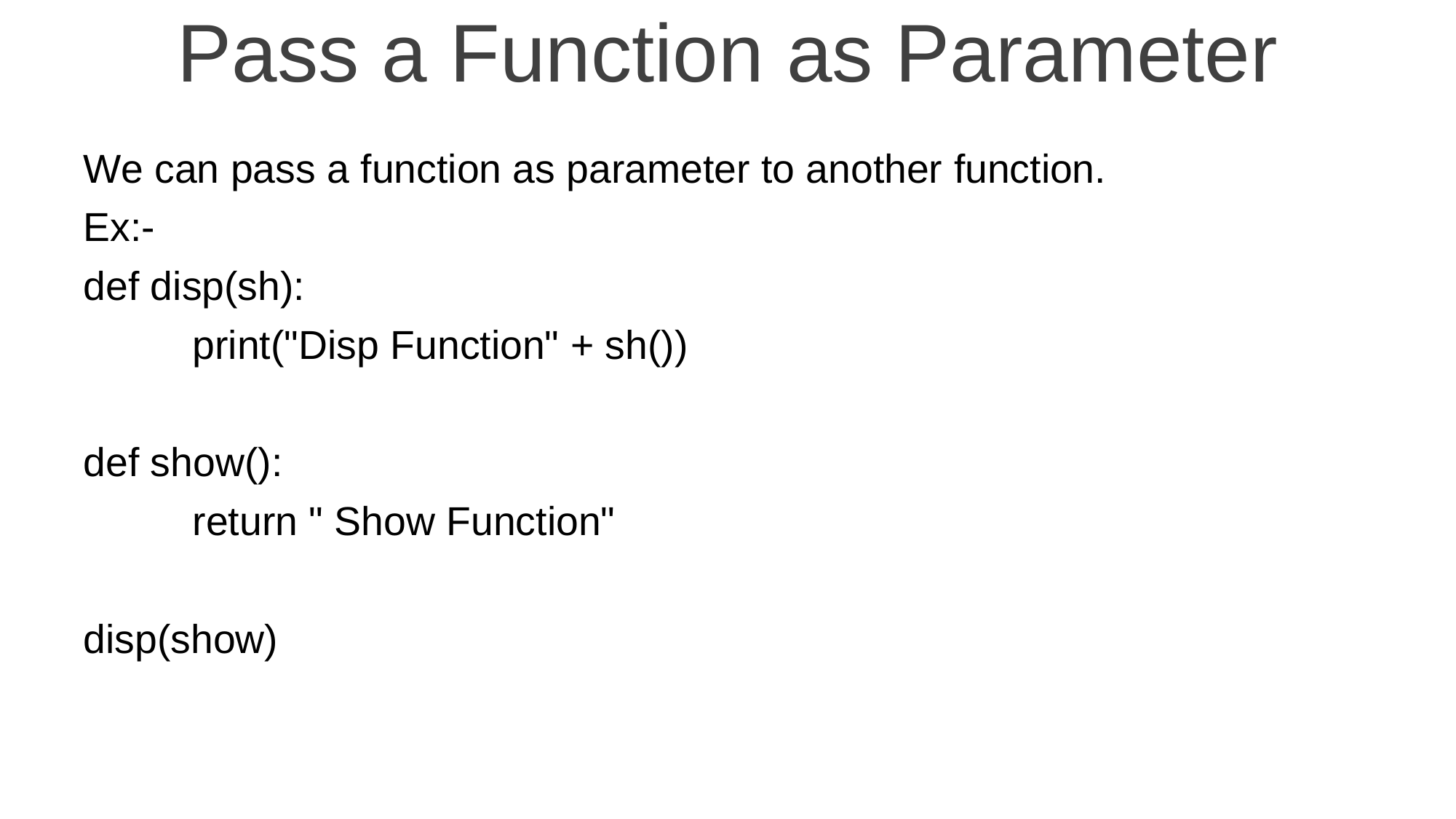

# Pass a Function as Parameter
We can pass a function as parameter to another function.
Ex:-
def disp(sh):
	print("Disp Function" + sh())

def show():
	return " Show Function"

disp(show)